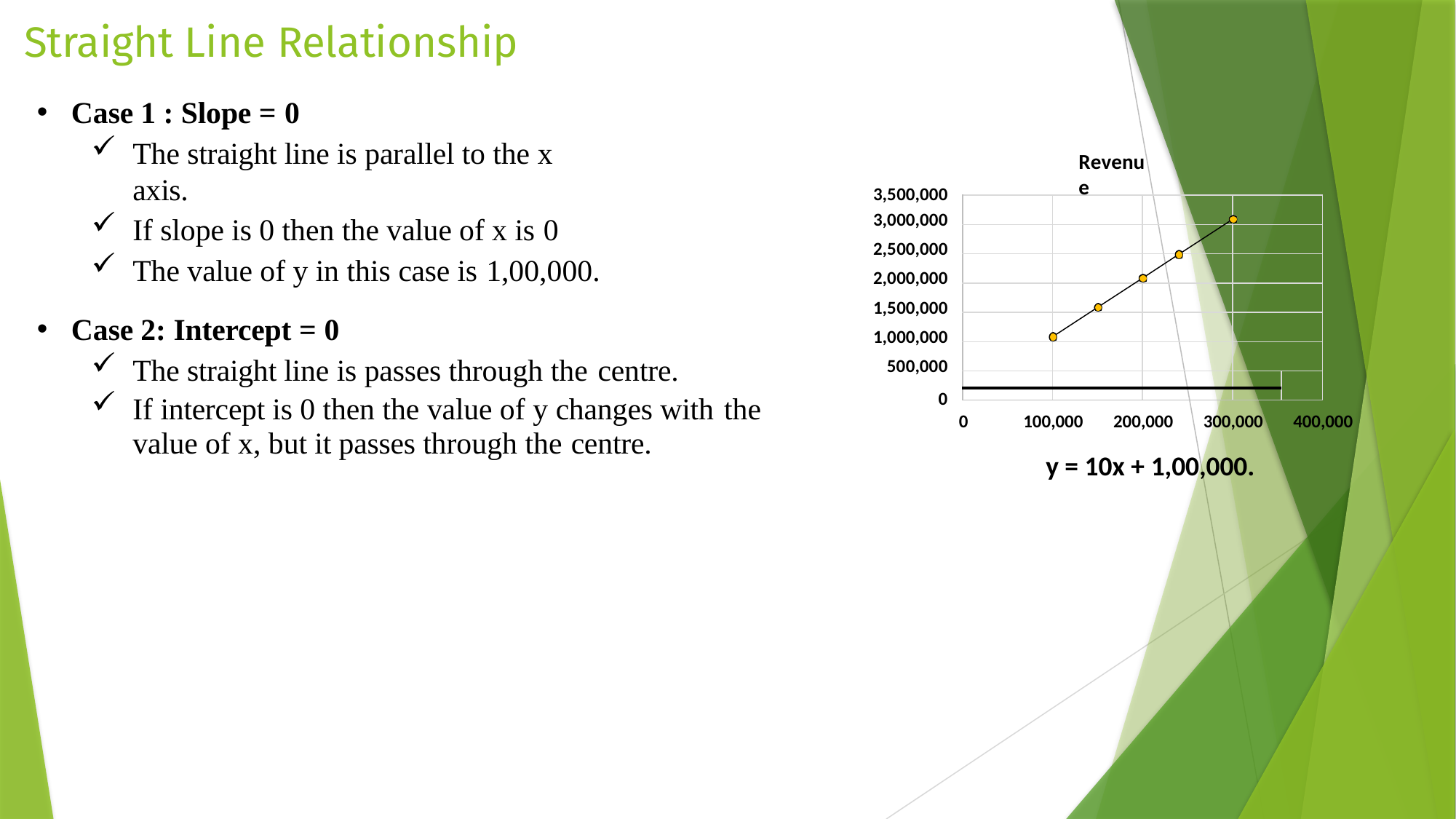

# Straight Line Relationship
Case 1 : Slope = 0
The straight line is parallel to the x axis.
If slope is 0 then the value of x is 0
The value of y in this case is 1,00,000.
Revenue
| 3,500,000 |  |  |  |  |  |
| --- | --- | --- | --- | --- | --- |
| 3,000,000 |  |  |  |  |  |
| 2,500,000 |  |  |  |  |  |
| 2,000,000 |  |  |  |  |  |
| 1,500,000 |  |  |  |  |  |
| 1,000,000 |  |  |  |  |  |
| 500,000 |  |  |  |  |  |
| 0 | 0 | 100,000 | 200,000 | 300,000 | 400,000 |
|  |  |  |  |  |
| --- | --- | --- | --- | --- |
|  |  |  |  |  |
|  |  |  |  |  |
|  |  |  |  |  |
|  |  |  |  |  |
|  |  |  |  |  |
|  |  |  |  |  |
|  |  |  |  |  |

Case 2: Intercept = 0
The straight line is passes through the centre.
If intercept is 0 then the value of y changes with the
value of x, but it passes through the centre.
y = 10x + 1,00,000.